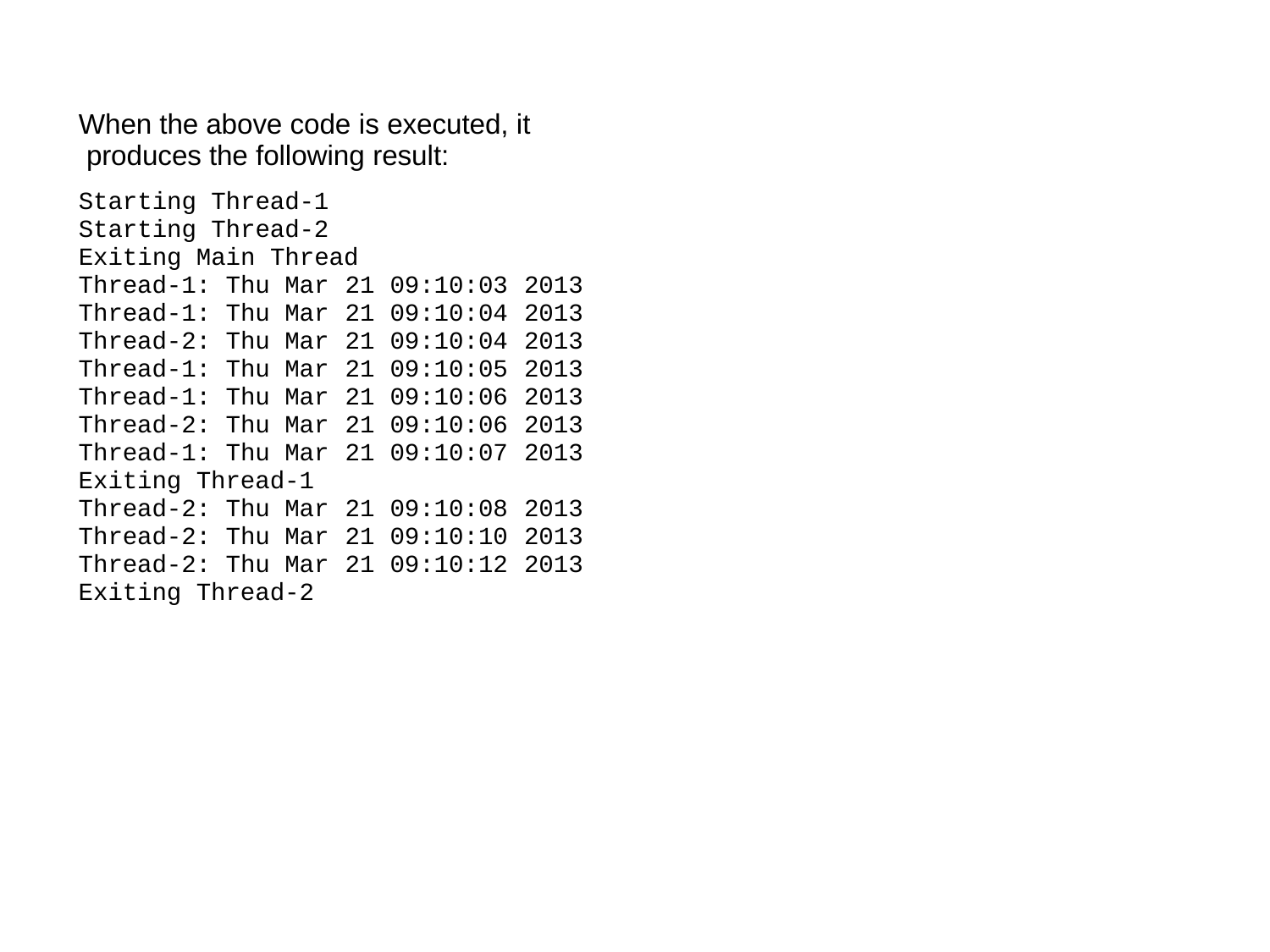

When the above code is executed, it  produces the following result:
Starting Thread-1  Starting Thread-2  Exiting Main Thread
| Thread-1: Thu Mar | 21 | 09:10:03 | 2013 |
| --- | --- | --- | --- |
| Thread-1: Thu Mar | 21 | 09:10:04 | 2013 |
| Thread-2: Thu Mar | 21 | 09:10:04 | 2013 |
| Thread-1: Thu Mar | 21 | 09:10:05 | 2013 |
| Thread-1: Thu Mar | 21 | 09:10:06 | 2013 |
| Thread-2: Thu Mar | 21 | 09:10:06 | 2013 |
| Thread-1: Thu Mar | 21 | 09:10:07 | 2013 |
| Exiting Thread-1 |  |  |  |
| Thread-2: Thu Mar | 21 | 09:10:08 | 2013 |
| Thread-2: Thu Mar | 21 | 09:10:10 | 2013 |
| Thread-2: Thu Mar | 21 | 09:10:12 | 2013 |
| Exiting Thread-2 |  |  |  |